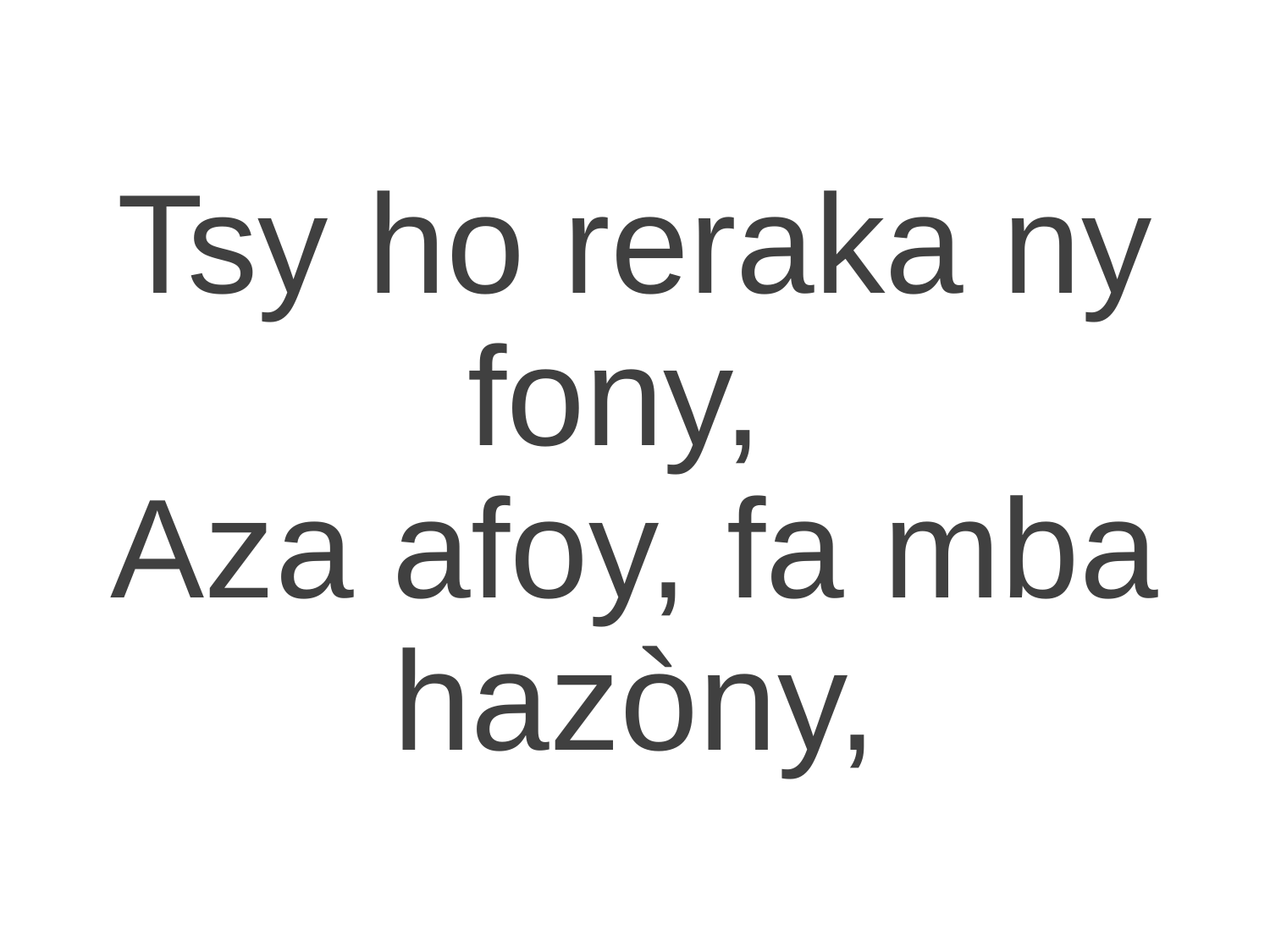

Tsy ho reraka ny fony,
Aza afoy, fa mba hazòny,